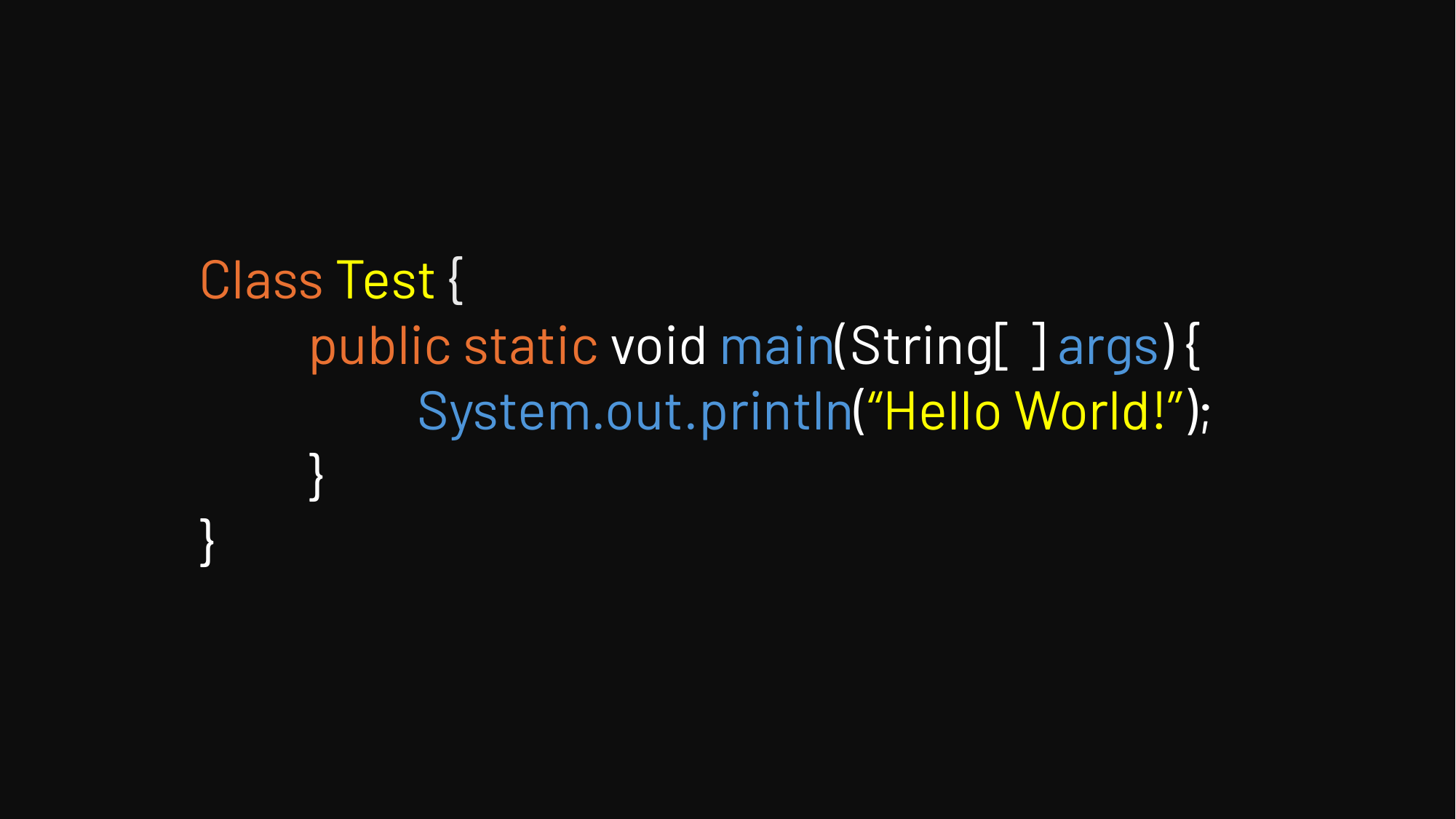

Class Test {
	public static void main(String[ ] args) {
		System.out.println(“Hello World!”);
	}
}